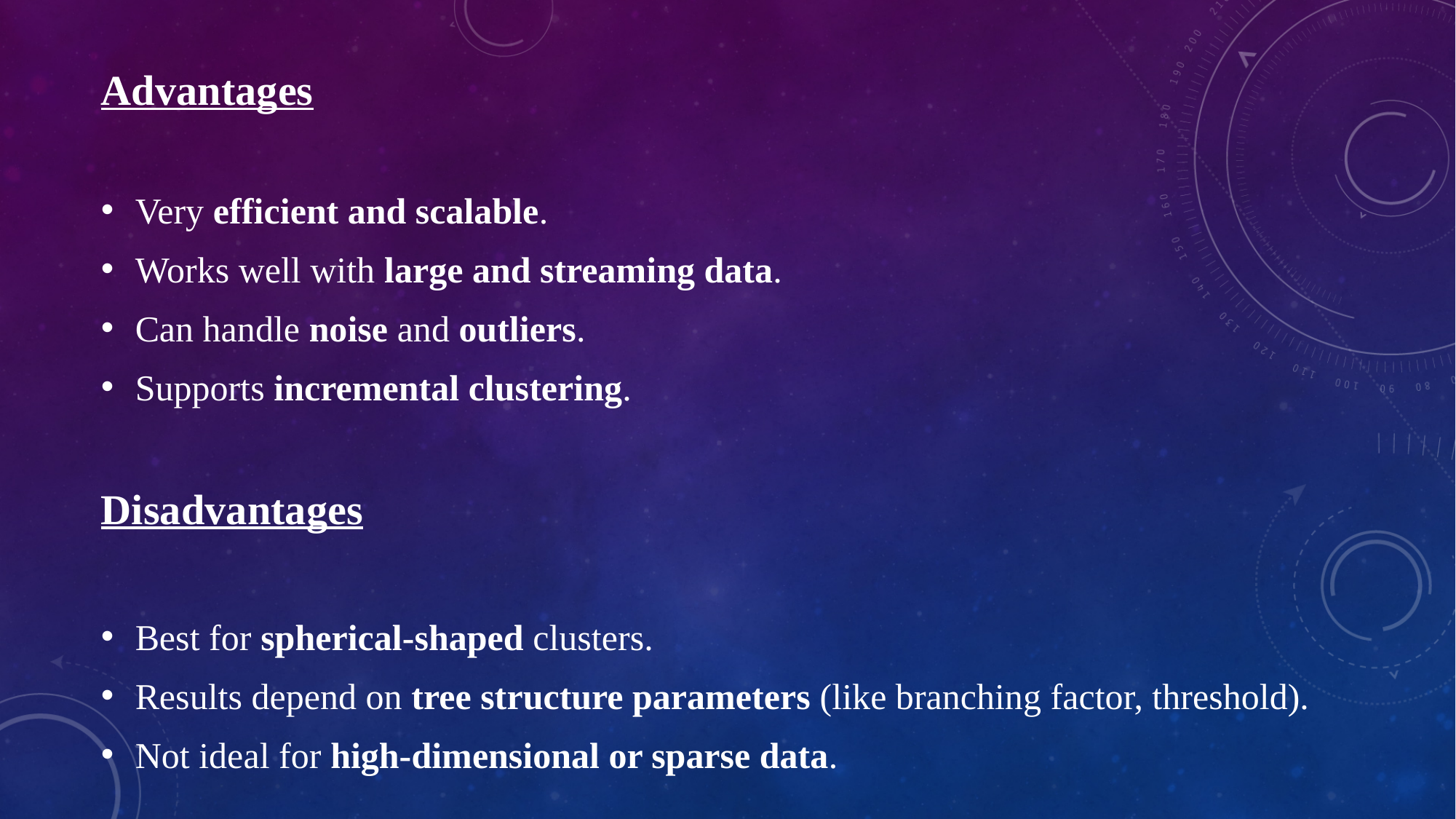

Advantages

Very efficient and scalable.
Works well with large and streaming data.
Can handle noise and outliers.
Supports incremental clustering.

Disadvantages

Best for spherical-shaped clusters.
Results depend on tree structure parameters (like branching factor, threshold).
Not ideal for high-dimensional or sparse data.